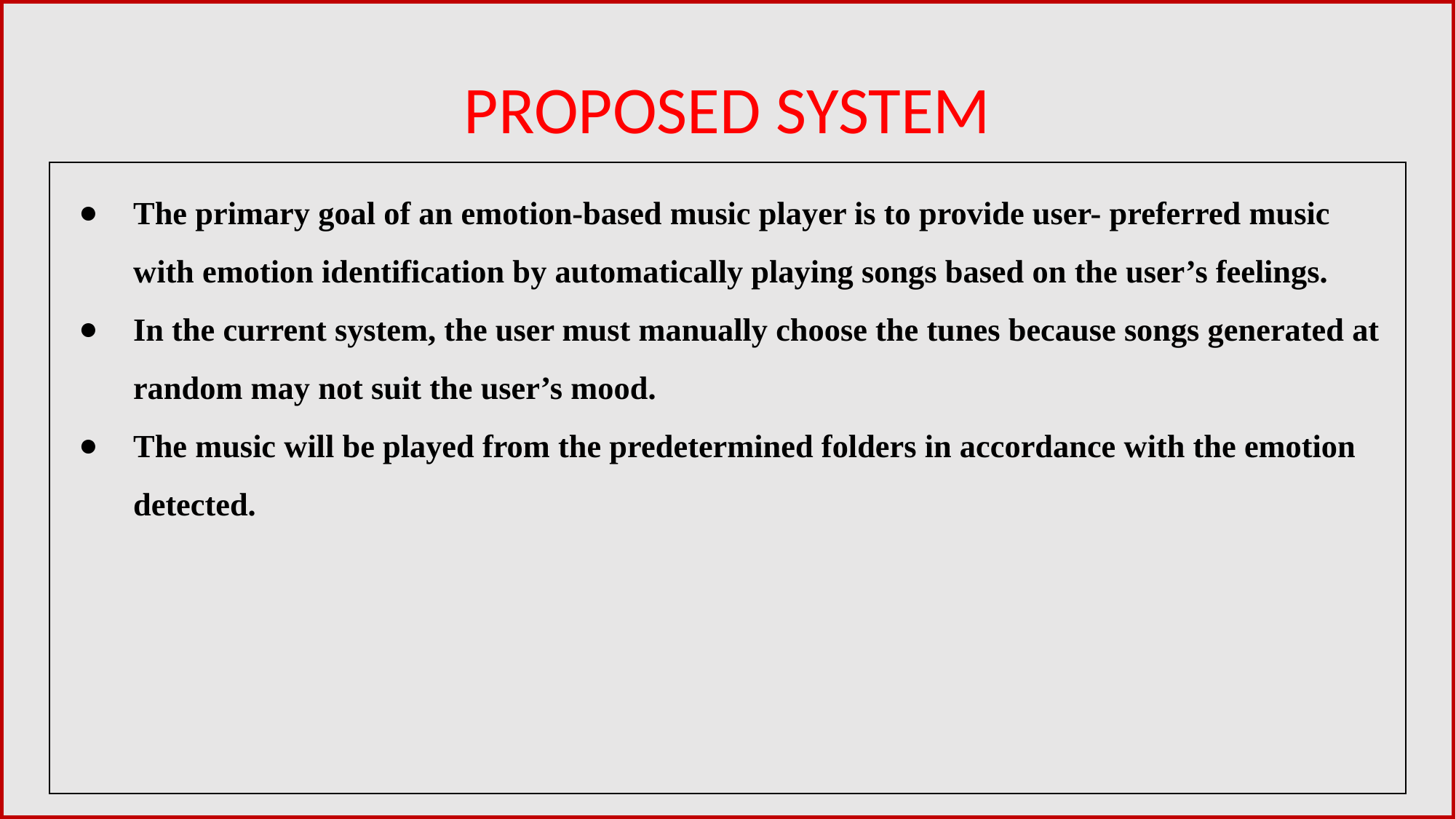

# PROPOSED SYSTEM
The primary goal of an emotion-based music player is to provide user- preferred music with emotion identification by automatically playing songs based on the user’s feelings.
In the current system, the user must manually choose the tunes because songs generated at random may not suit the user’s mood.
The music will be played from the predetermined folders in accordance with the emotion detected.